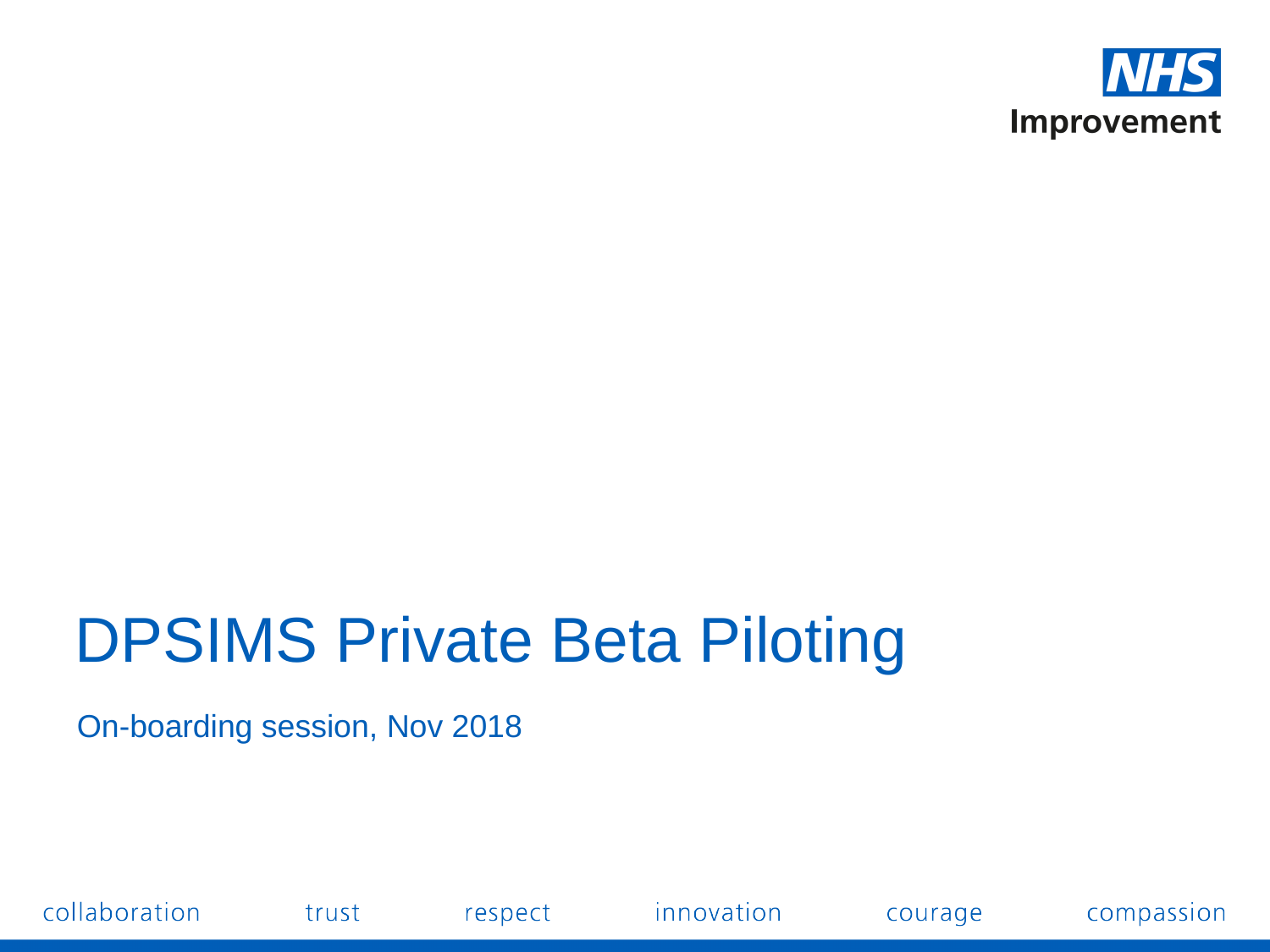

# DPSIMS Private Beta Piloting
On-boarding session, Nov 2018